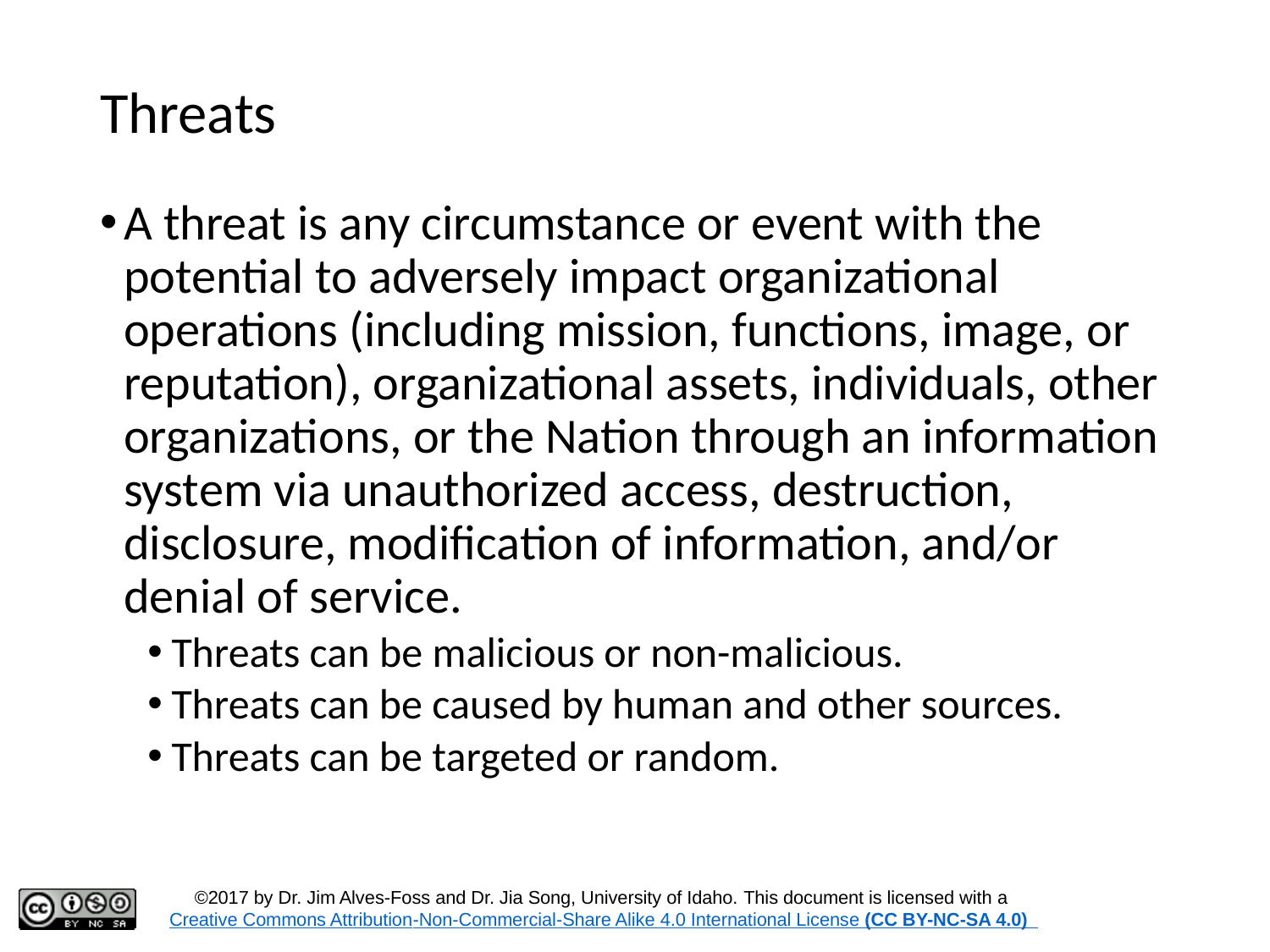

# Threats
A threat is any circumstance or event with the potential to adversely impact organizational operations (including mission, functions, image, or reputation), organizational assets, individuals, other organizations, or the Nation through an information system via unauthorized access, destruction, disclosure, modification of information, and/or denial of service.
Threats can be malicious or non-malicious.
Threats can be caused by human and other sources.
Threats can be targeted or random.